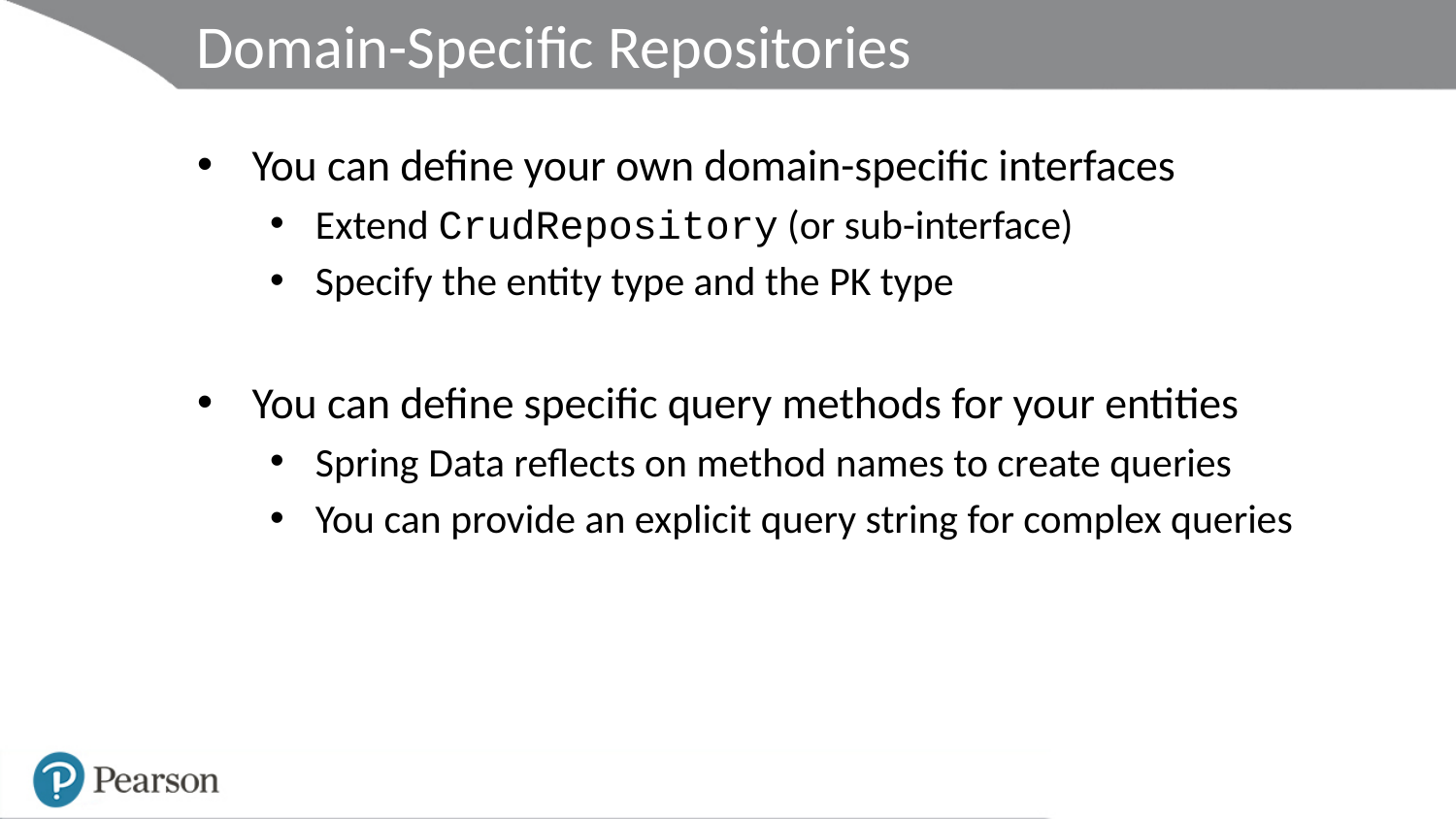

# Domain-Specific Repositories
You can define your own domain-specific interfaces
Extend CrudRepository (or sub-interface)
Specify the entity type and the PK type

You can define specific query methods for your entities
Spring Data reflects on method names to create queries
You can provide an explicit query string for complex queries